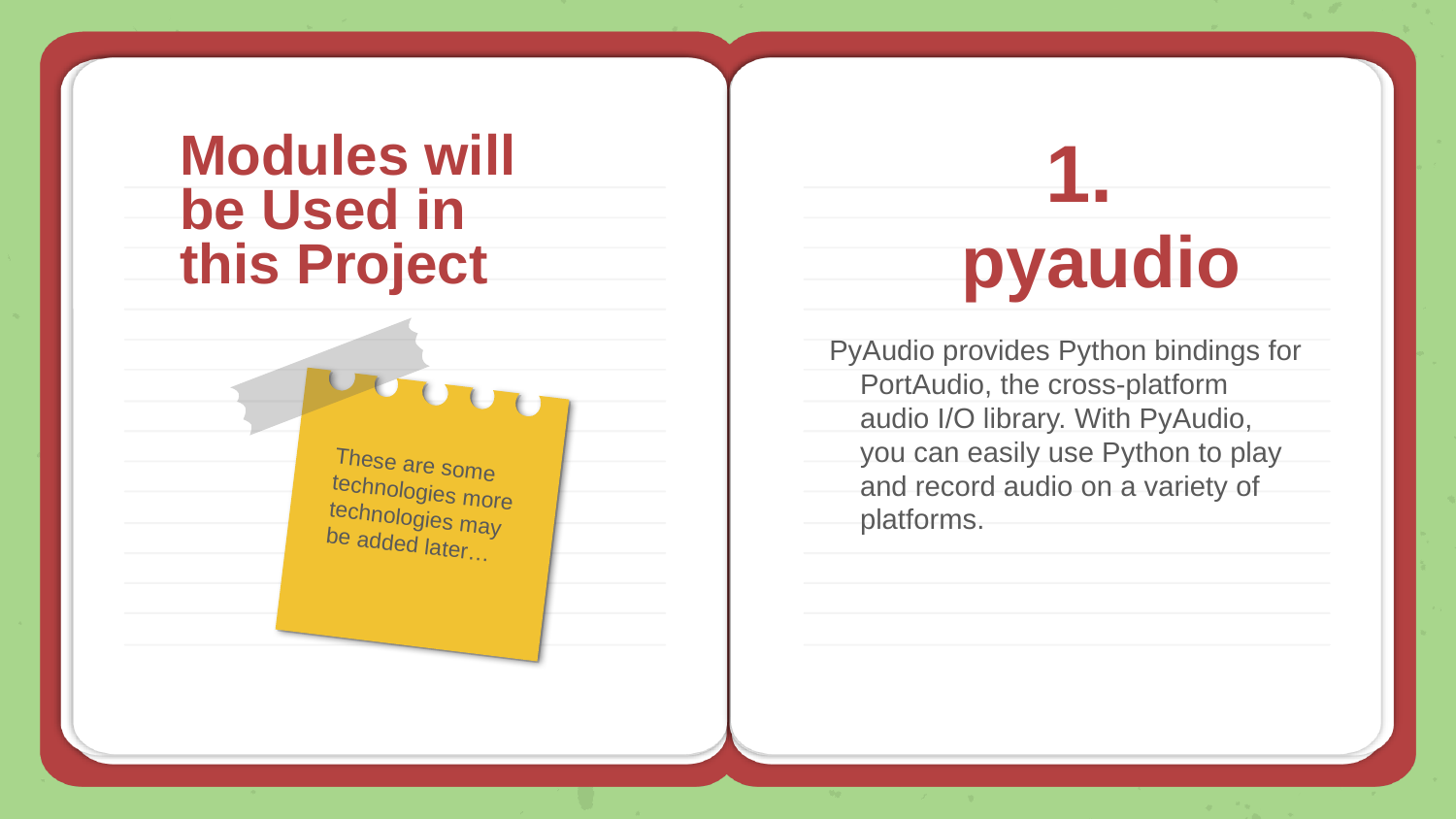

Modules will be Used in this Project
1.
# pyaudio
   PyAudio provides Python bindings for PortAudio, the cross-platform audio I/O library. With PyAudio, you can easily use Python to play and record audio on a variety of platforms.

These are some technologies more technologies may be added later…